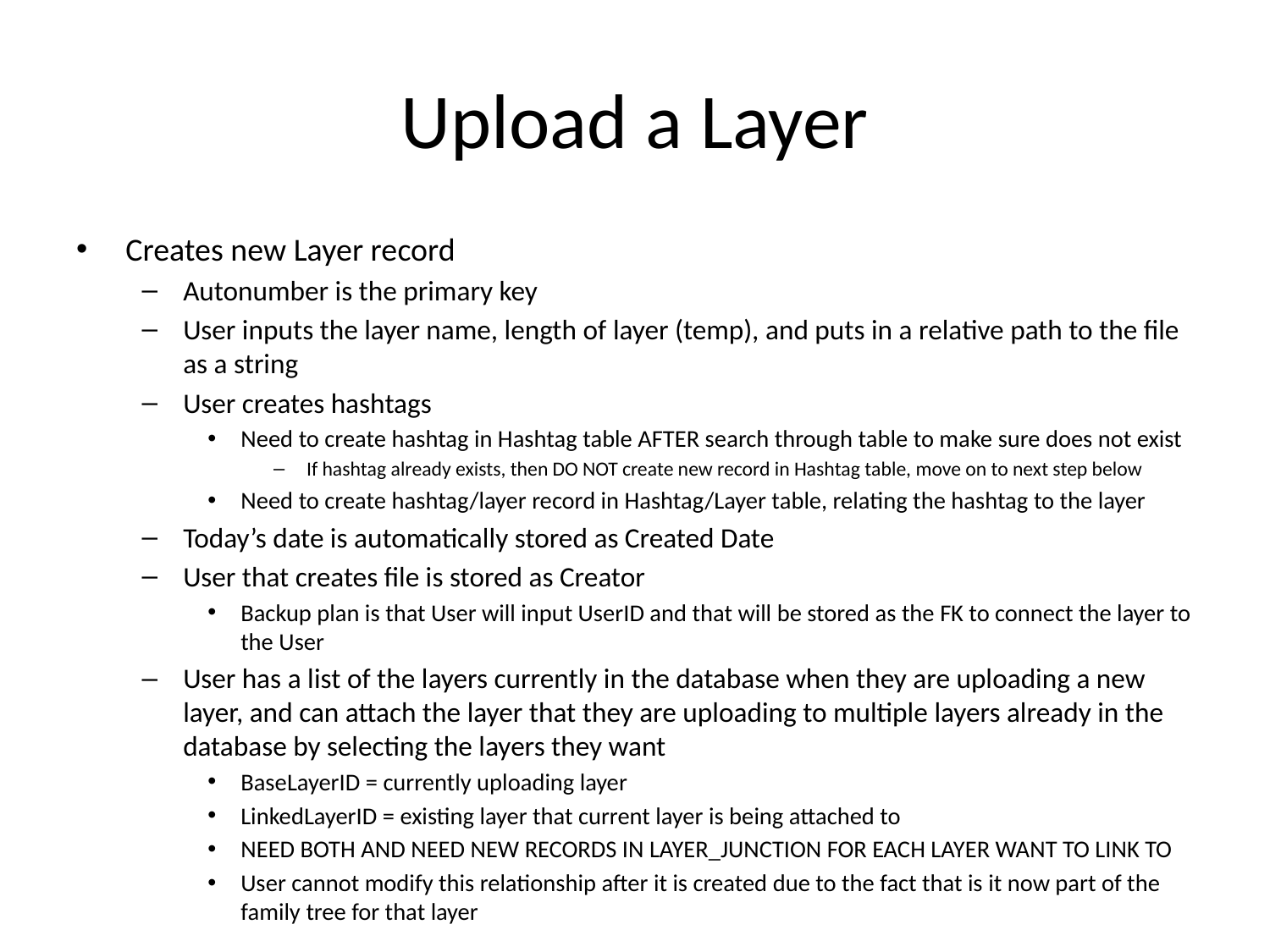

# Upload a Layer
Creates new Layer record
Autonumber is the primary key
User inputs the layer name, length of layer (temp), and puts in a relative path to the file as a string
User creates hashtags
Need to create hashtag in Hashtag table AFTER search through table to make sure does not exist
If hashtag already exists, then DO NOT create new record in Hashtag table, move on to next step below
Need to create hashtag/layer record in Hashtag/Layer table, relating the hashtag to the layer
Today’s date is automatically stored as Created Date
User that creates file is stored as Creator
Backup plan is that User will input UserID and that will be stored as the FK to connect the layer to the User
User has a list of the layers currently in the database when they are uploading a new layer, and can attach the layer that they are uploading to multiple layers already in the database by selecting the layers they want
BaseLayerID = currently uploading layer
LinkedLayerID = existing layer that current layer is being attached to
NEED BOTH AND NEED NEW RECORDS IN LAYER_JUNCTION FOR EACH LAYER WANT TO LINK TO
User cannot modify this relationship after it is created due to the fact that is it now part of the family tree for that layer